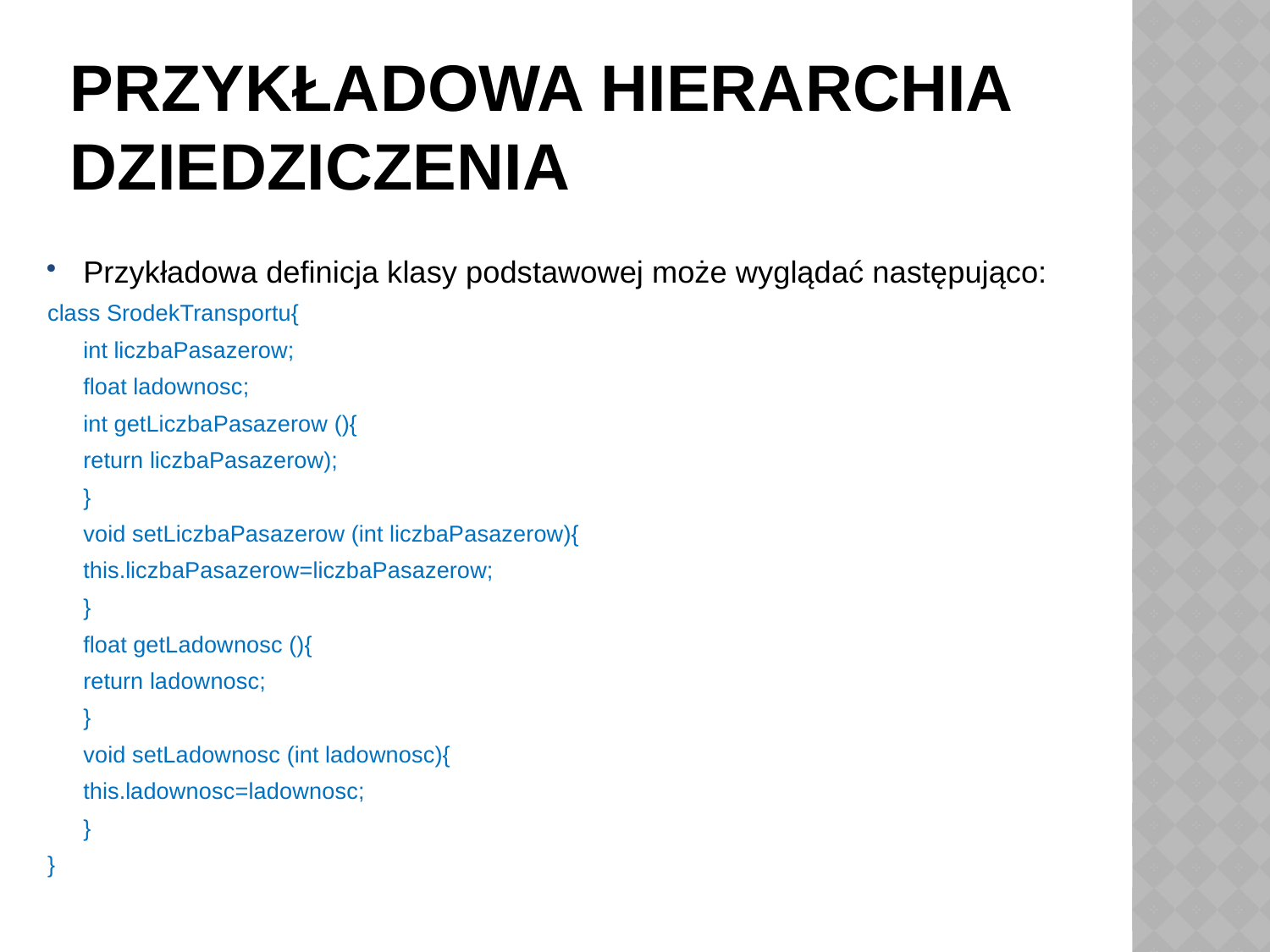

# Przykładowa hierarchia dziedziczenia
Przykładowa definicja klasy podstawowej może wyglądać następująco:
class SrodekTransportu{
	int liczbaPasazerow;
	float ladownosc;
	int getLiczbaPasazerow (){
		return liczbaPasazerow);
	}
	void setLiczbaPasazerow (int liczbaPasazerow){
		this.liczbaPasazerow=liczbaPasazerow;
	}
	float getLadownosc (){
		return ladownosc;
	}
	void setLadownosc (int ladownosc){
		this.ladownosc=ladownosc;
	}
}